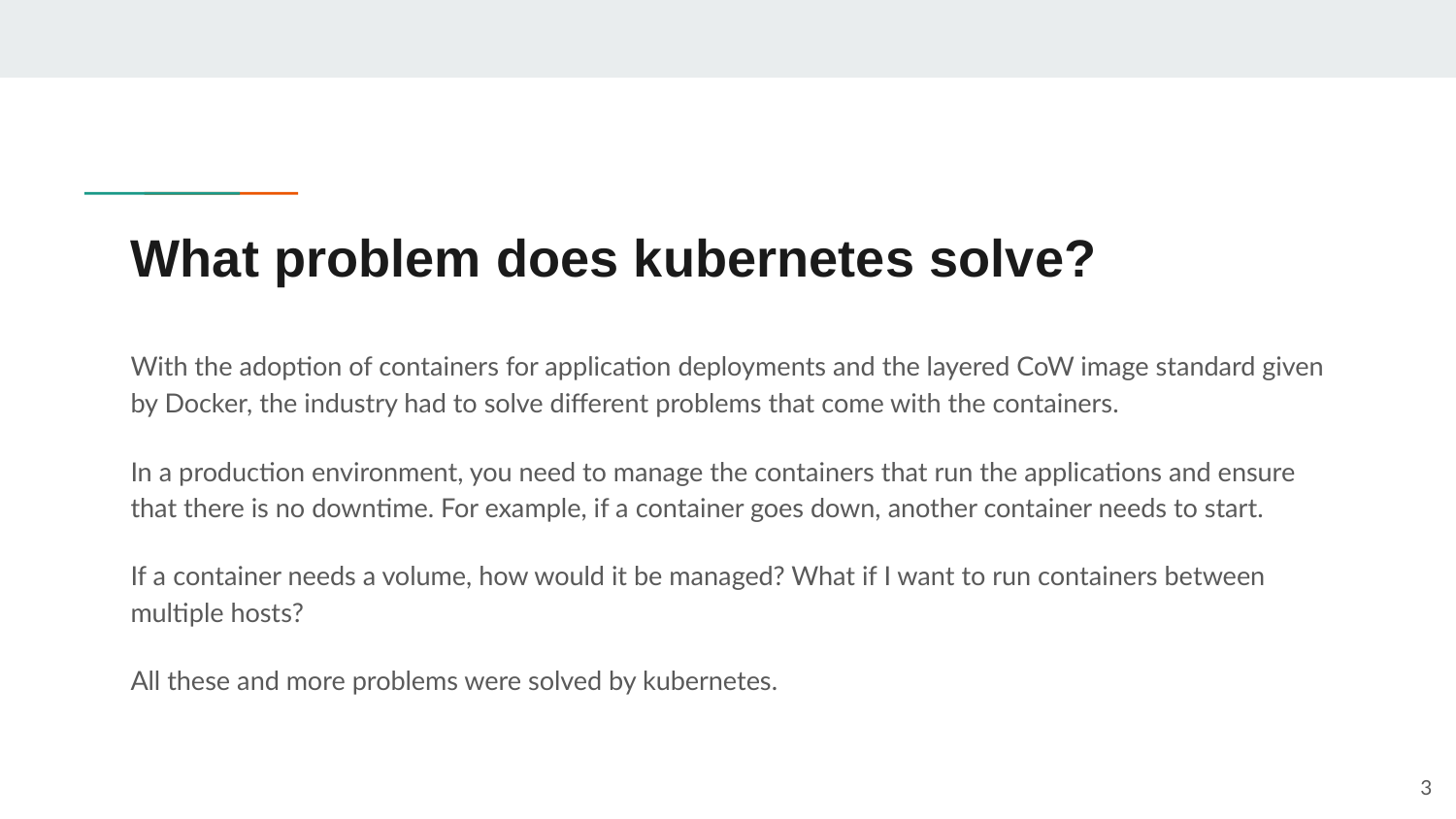

# What problem does kubernetes solve?

With the adoption of containers for application deployments and the layered CoW image standard given by Docker, the industry had to solve different problems that come with the containers.
In a production environment, you need to manage the containers that run the applications and ensure that there is no downtime. For example, if a container goes down, another container needs to start.
If a container needs a volume, how would it be managed? What if I want to run containers between multiple hosts?
All these and more problems were solved by kubernetes.
3